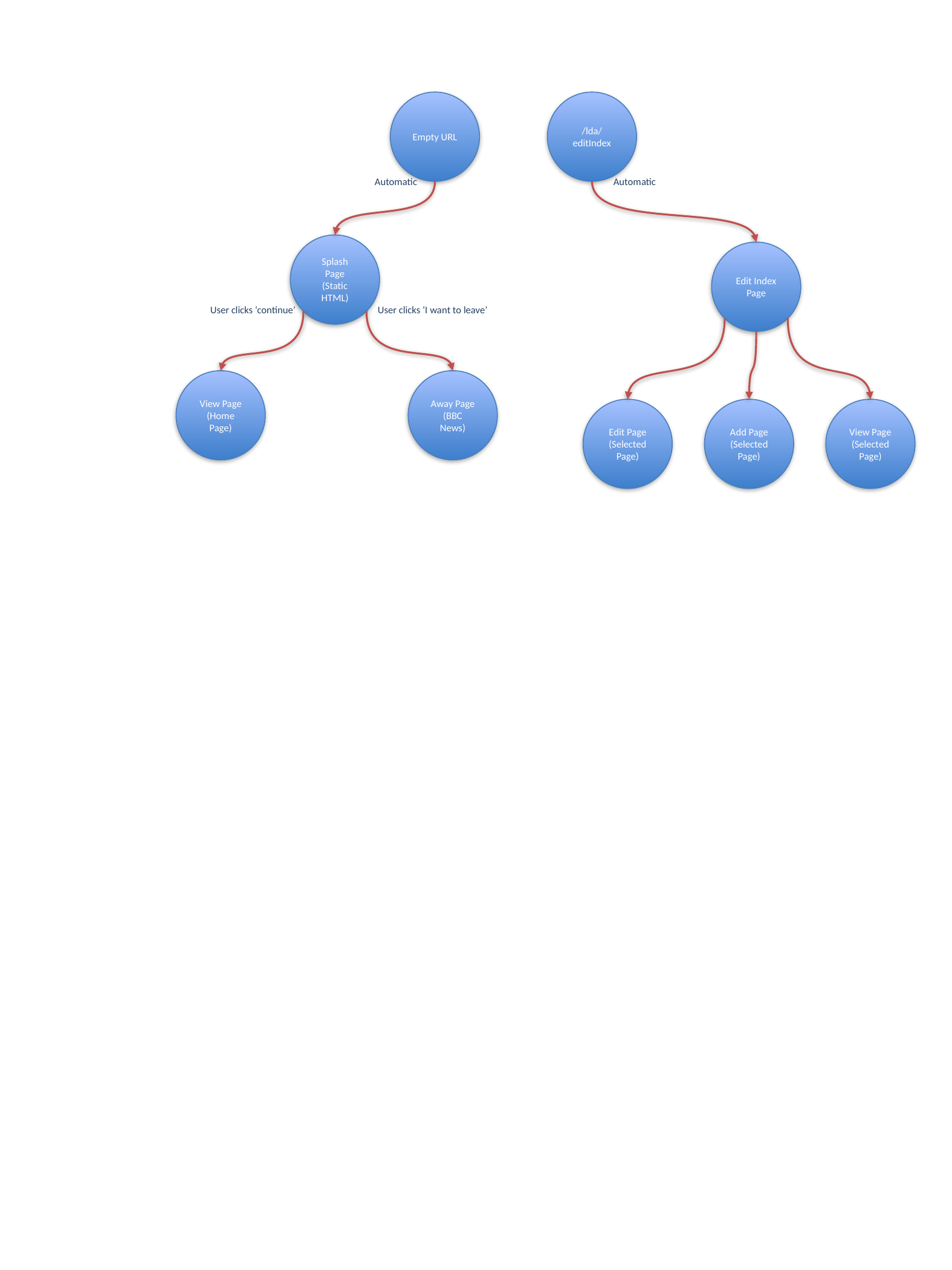

Empty URL
/lda/editIndex
Automatic
Automatic
Splash Page (Static HTML)
Edit Index Page
User clicks ‘continue’
User clicks ‘I want to leave’
View Page (Home Page)
Away Page (BBC News)
Edit Page (Selected Page)
Add Page (Selected Page)
View Page (Selected Page)